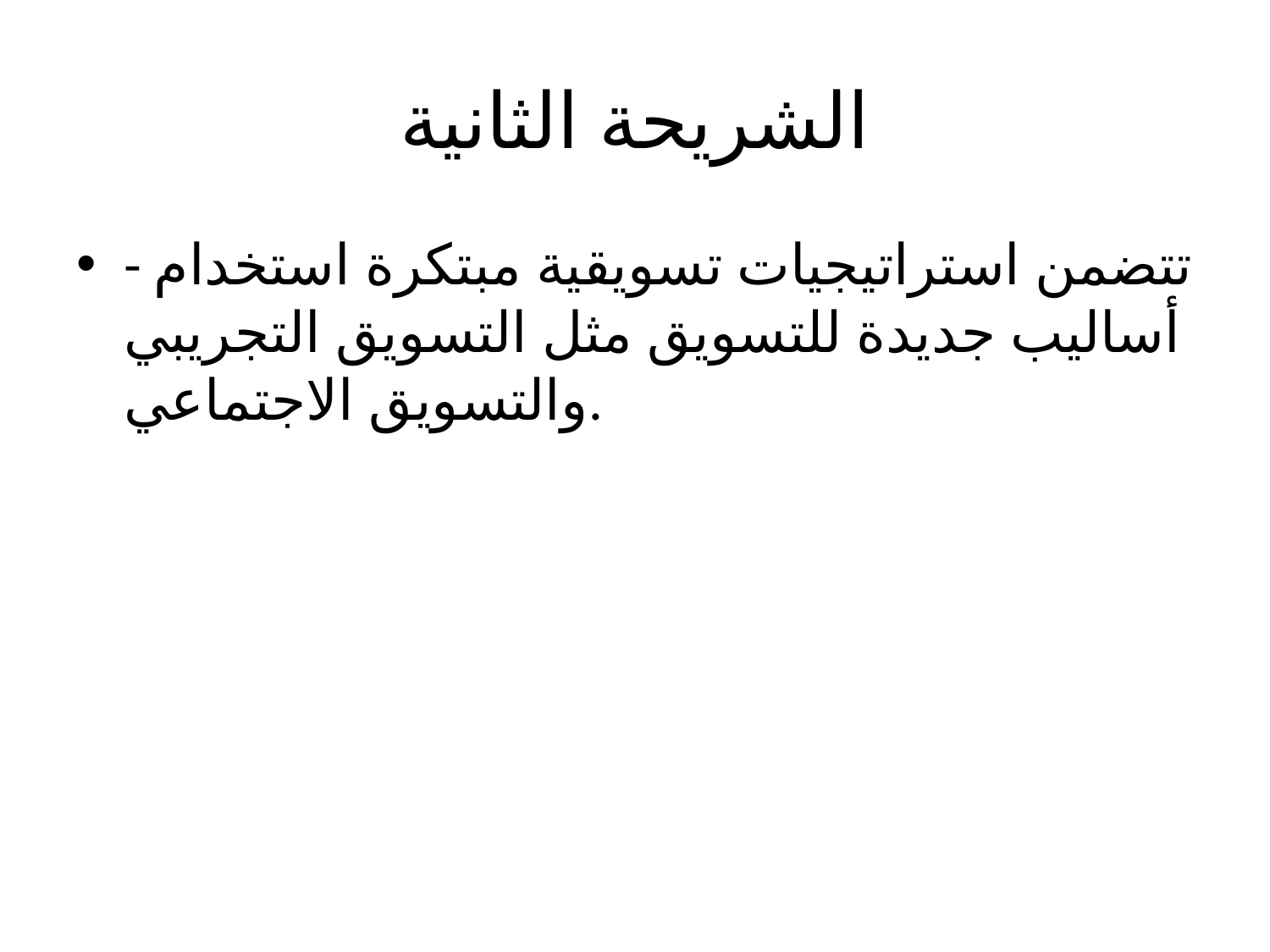

# الشريحة الثانية
- تتضمن استراتيجيات تسويقية مبتكرة استخدام أساليب جديدة للتسويق مثل التسويق التجريبي والتسويق الاجتماعي.